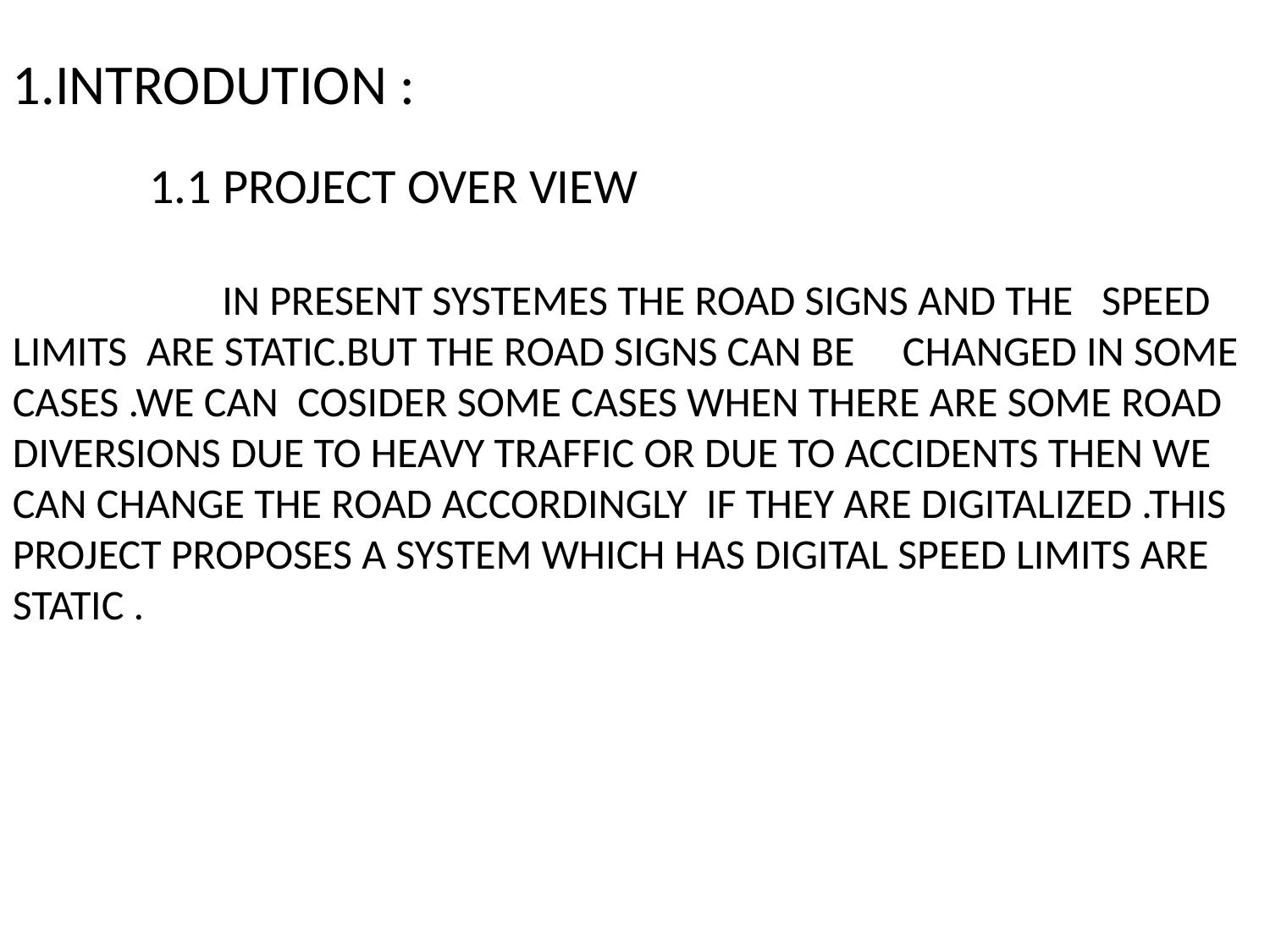

1.INTRODUTION :

                   1.1 PROJECT OVER VIEW

                      IN PRESENT SYSTEMES THE ROAD SIGNS AND THE   SPEED  LIMITS  ARE STATIC.BUT THE ROAD SIGNS CAN BE     CHANGED IN SOME CASES .WE CAN  COSIDER SOME CASES WHEN THERE ARE SOME ROAD DIVERSIONS DUE TO HEAVY TRAFFIC OR DUE TO ACCIDENTS THEN WE CAN CHANGE THE ROAD ACCORDINGLY  IF THEY ARE DIGITALIZED .THIS PROJECT PROPOSES A SYSTEM WHICH HAS DIGITAL SPEED LIMITS ARE STATIC .